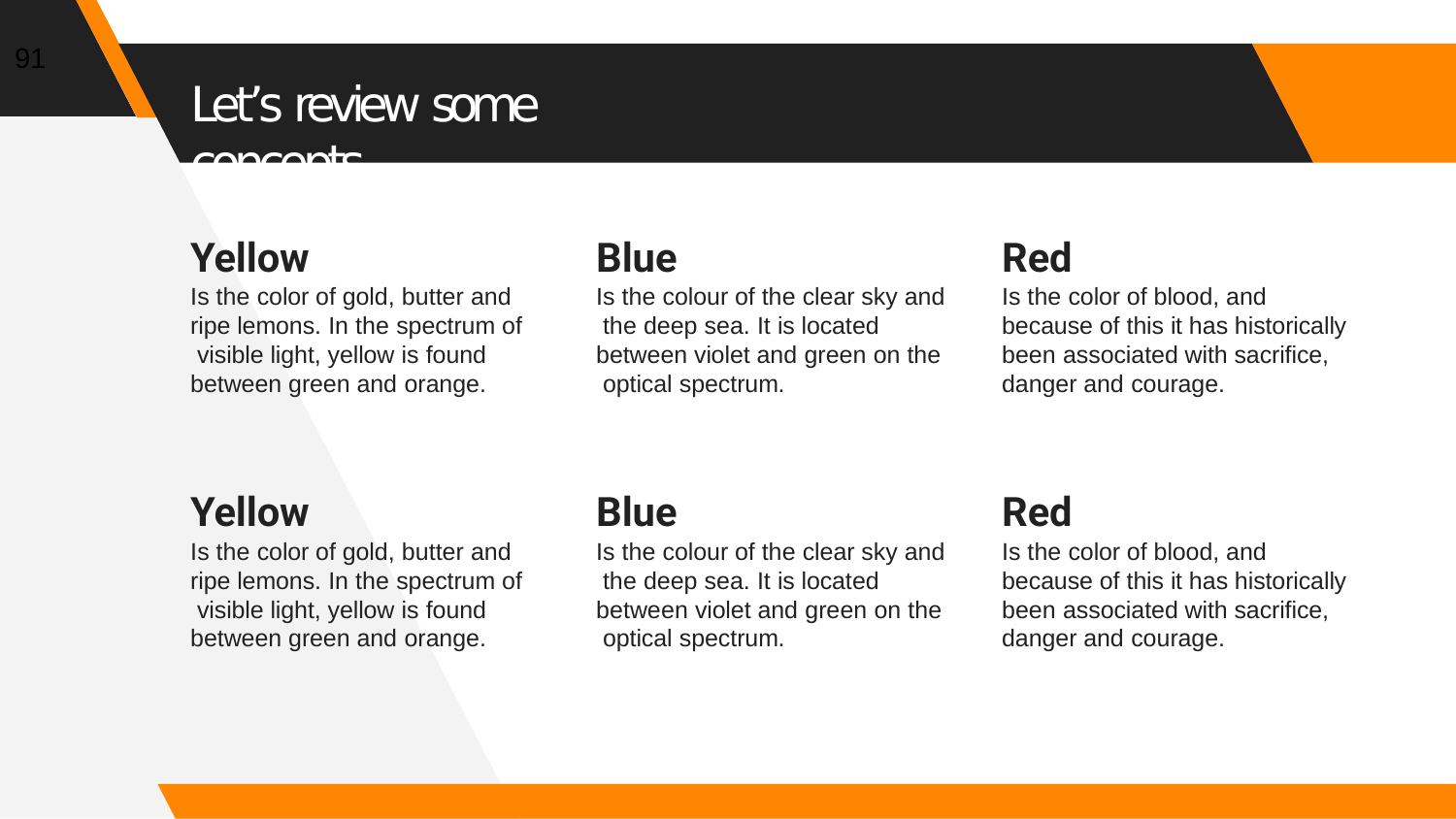

91
# Let’s review some concepts
Yellow
Is the color of gold, butter and  ripe lemons. In the spectrum of  visible light, yellow is found  between green and orange.
Blue
Is the colour of the clear sky and  the deep sea. It is located  between violet and green on the  optical spectrum.
Red
Is the color of blood, and  because of this it has historically  been associated with sacrifice,  danger and courage.
Yellow
Is the color of gold, butter and  ripe lemons. In the spectrum of  visible light, yellow is found  between green and orange.
Blue
Is the colour of the clear sky and  the deep sea. It is located  between violet and green on the  optical spectrum.
Red
Is the color of blood, and  because of this it has historically  been associated with sacrifice,  danger and courage.